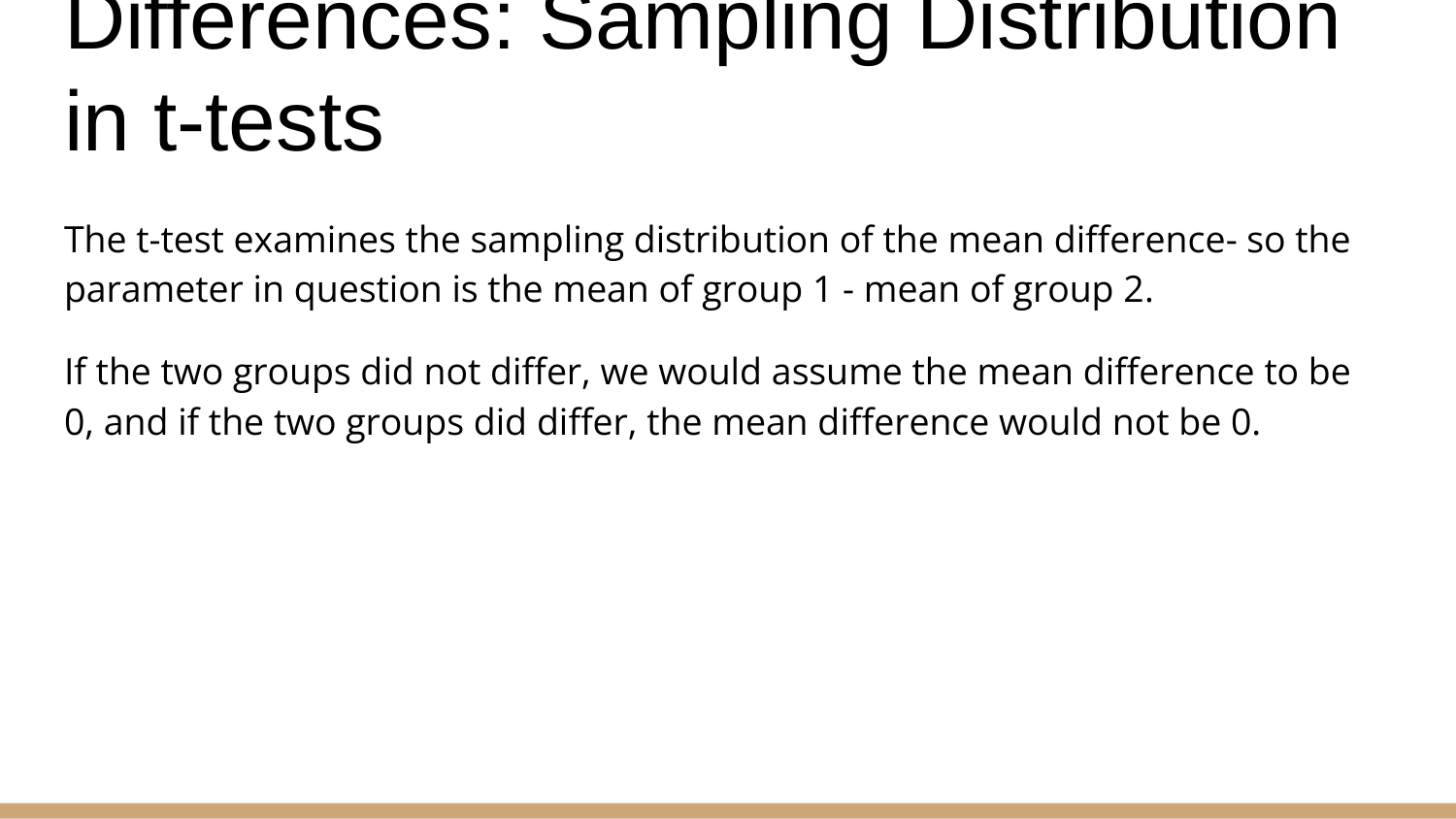

# Differences: Sampling Distribution in t-tests
The t-test examines the sampling distribution of the mean difference- so the parameter in question is the mean of group 1 - mean of group 2.
If the two groups did not differ, we would assume the mean difference to be 0, and if the two groups did differ, the mean difference would not be 0.